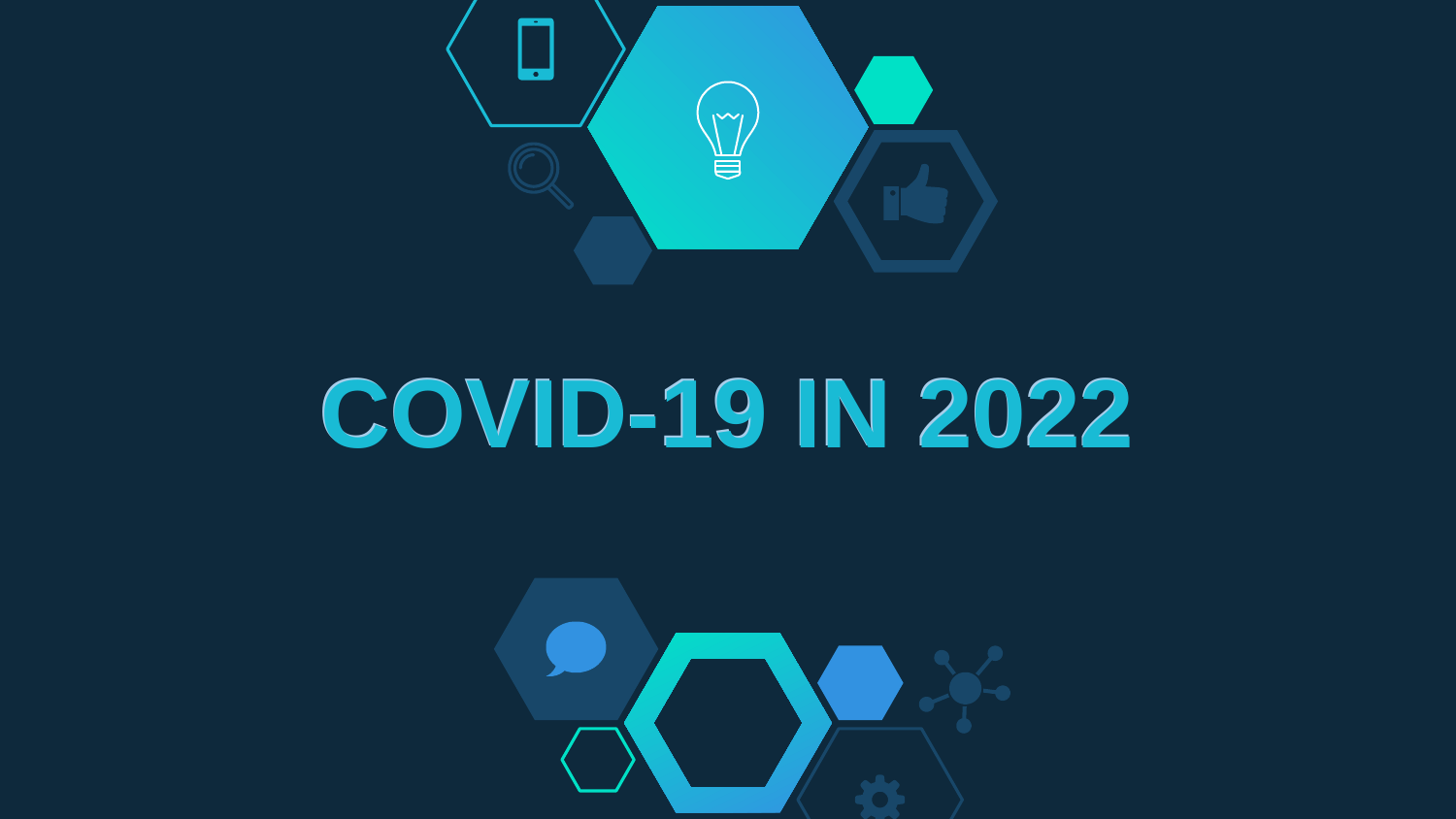

COVID-19 IN 2022
# COVID-19 IN 2022